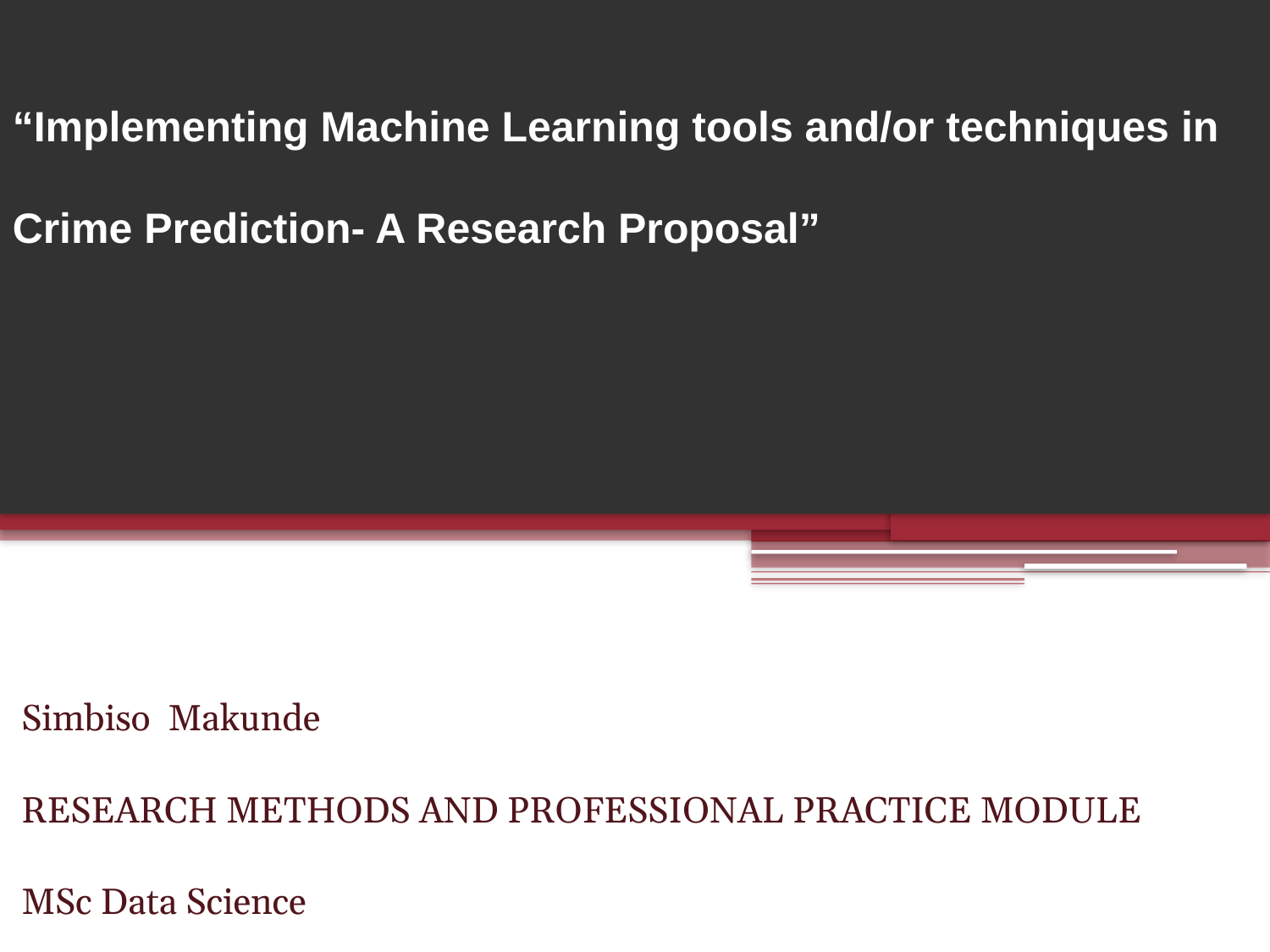

# “Implementing Machine Learning tools and/or techniques in Crime Prediction- A Research Proposal”
Simbiso  Makunde
RESEARCH METHODS AND PROFESSIONAL PRACTICE MODULE
MSc Data Science